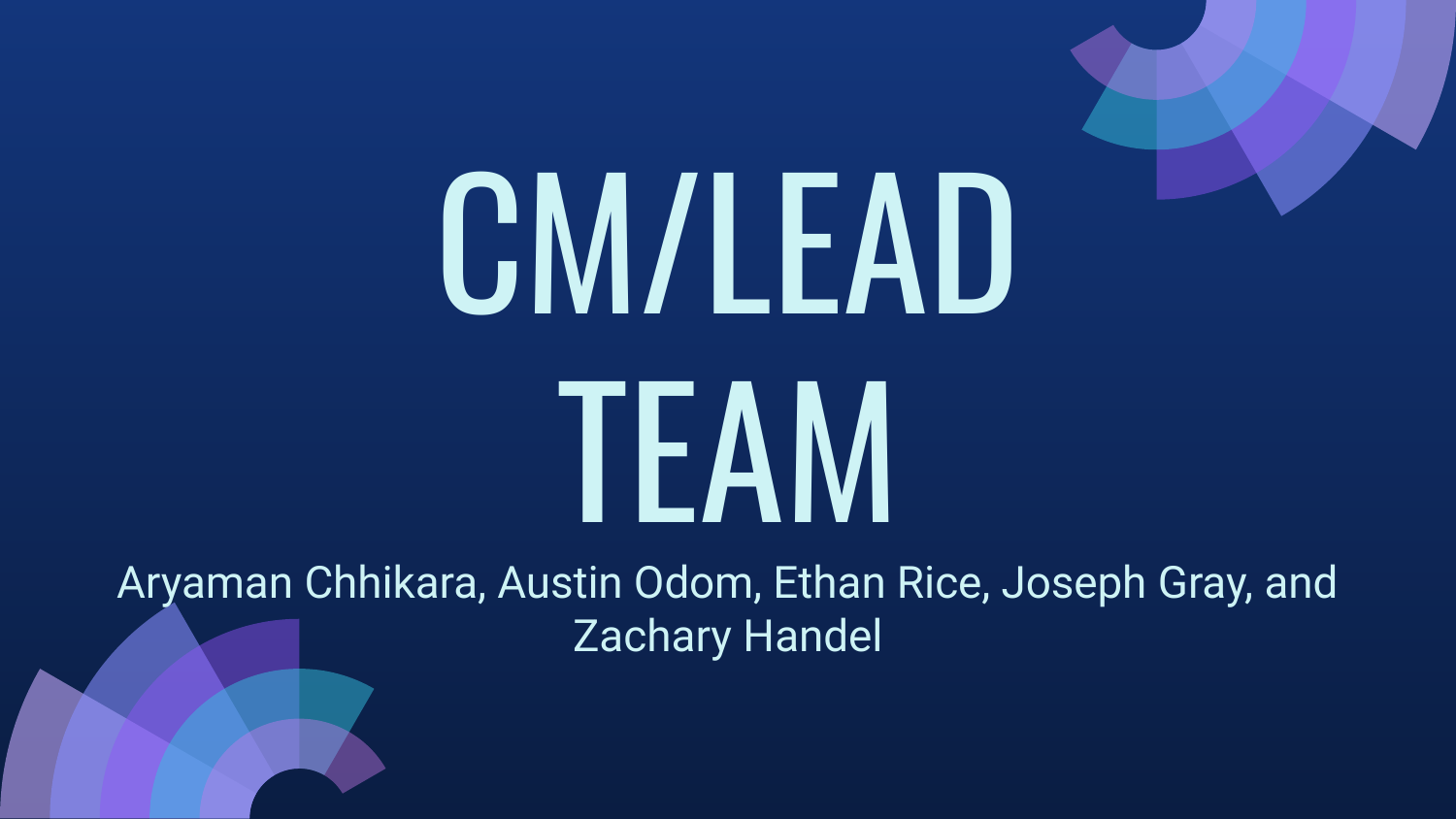

# CM/LEAD TEAM
Aryaman Chhikara, Austin Odom, Ethan Rice, Joseph Gray, and Zachary Handel